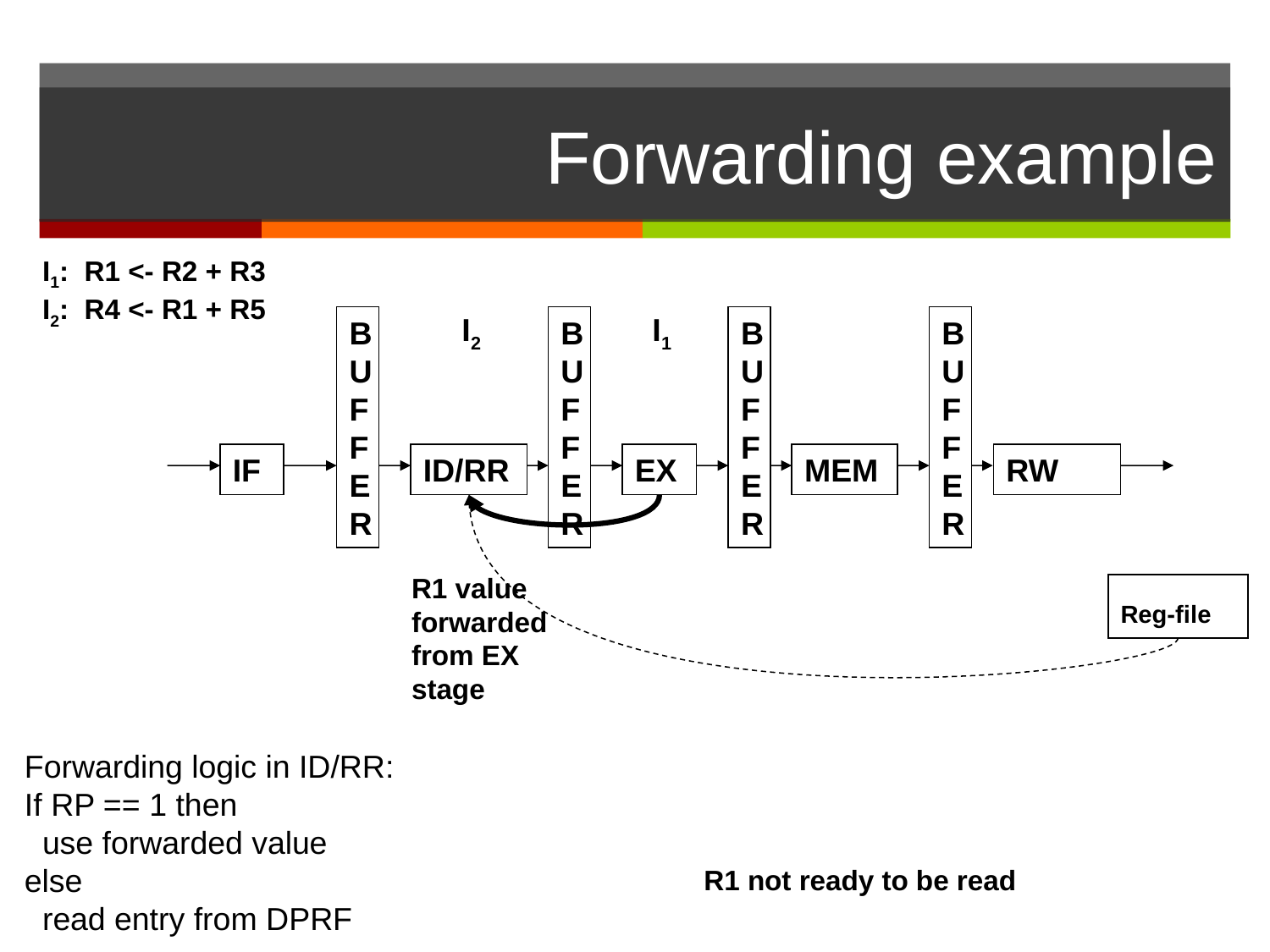

# Forwarding example
I1:  R1 <- R2 + R3
I2:  R4 <- R1 + R5
I2
I1
B
U
F
F
E
R
B
U
F
F
E
R
B
U
F
F
E
R
B
U
F
F
E
R
IF
ID/RR
EX
MEM
RW

R1 value forwarded
from EX stage
Reg-file
R1 not ready to be read
Forwarding logic in ID/RR:
If RP == 1 then
  use forwarded value
else
  read entry from DPRF